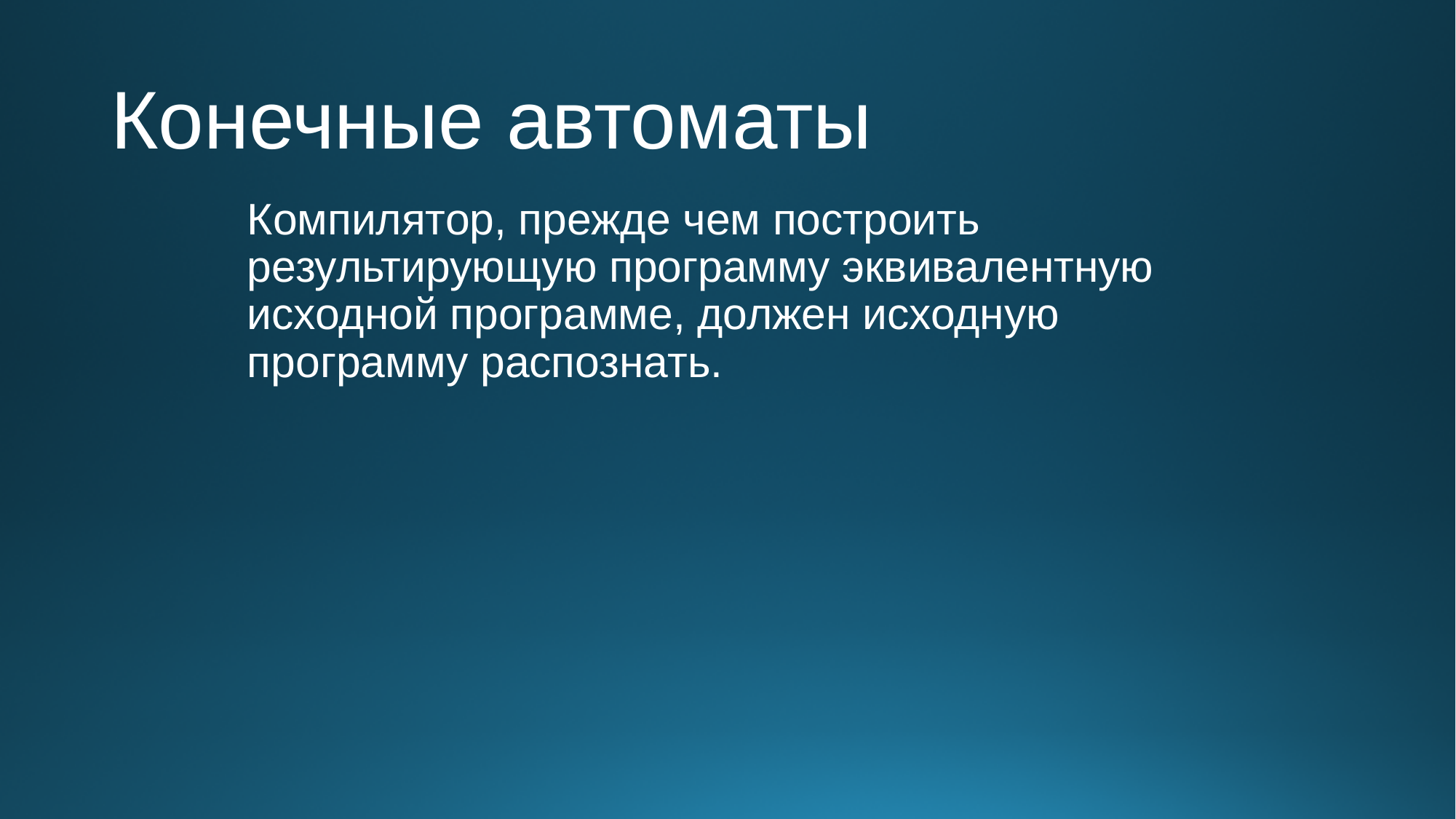

# Конечные автоматы
Компилятор, прежде чем построить результирующую программу эквивалентную исходной программе, должен исходную программу распознать.